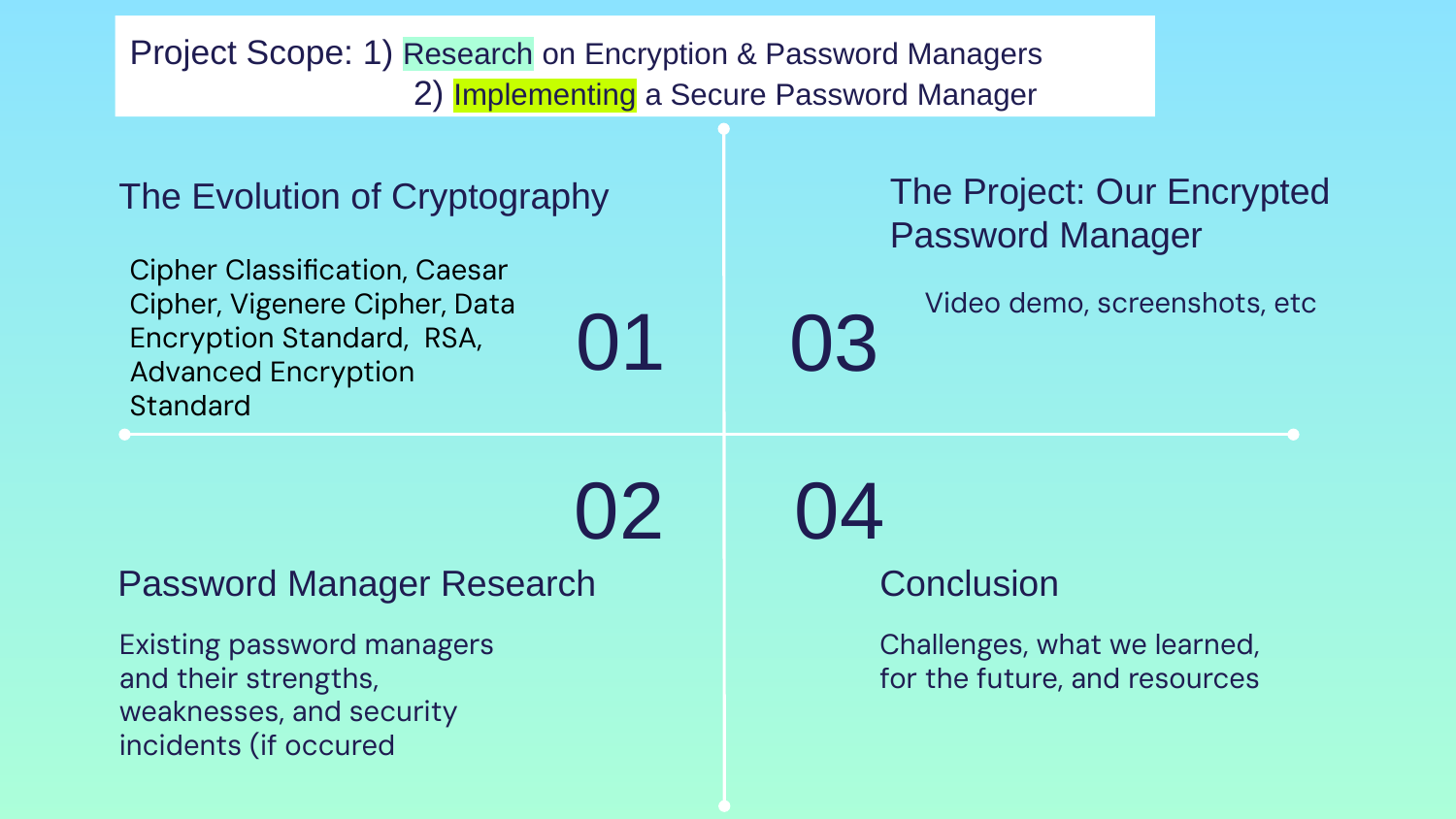

Project Scope: 1) Research on Encryption & Password Managers
                              2) Implementing a Secure Password Manager
The Project: Our Encrypted Password Manager
# The Evolution of Cryptography
Cipher Classification, Caesar Cipher, Vigenere Cipher, Data Encryption Standard,  RSA, Advanced Encryption Standard
Video demo, screenshots, etc
01
03
02
04
Password Manager Research
Conclusion
Existing password managers and their strengths, weaknesses, and security incidents (if occured
Challenges, what we learned, for the future, and resources